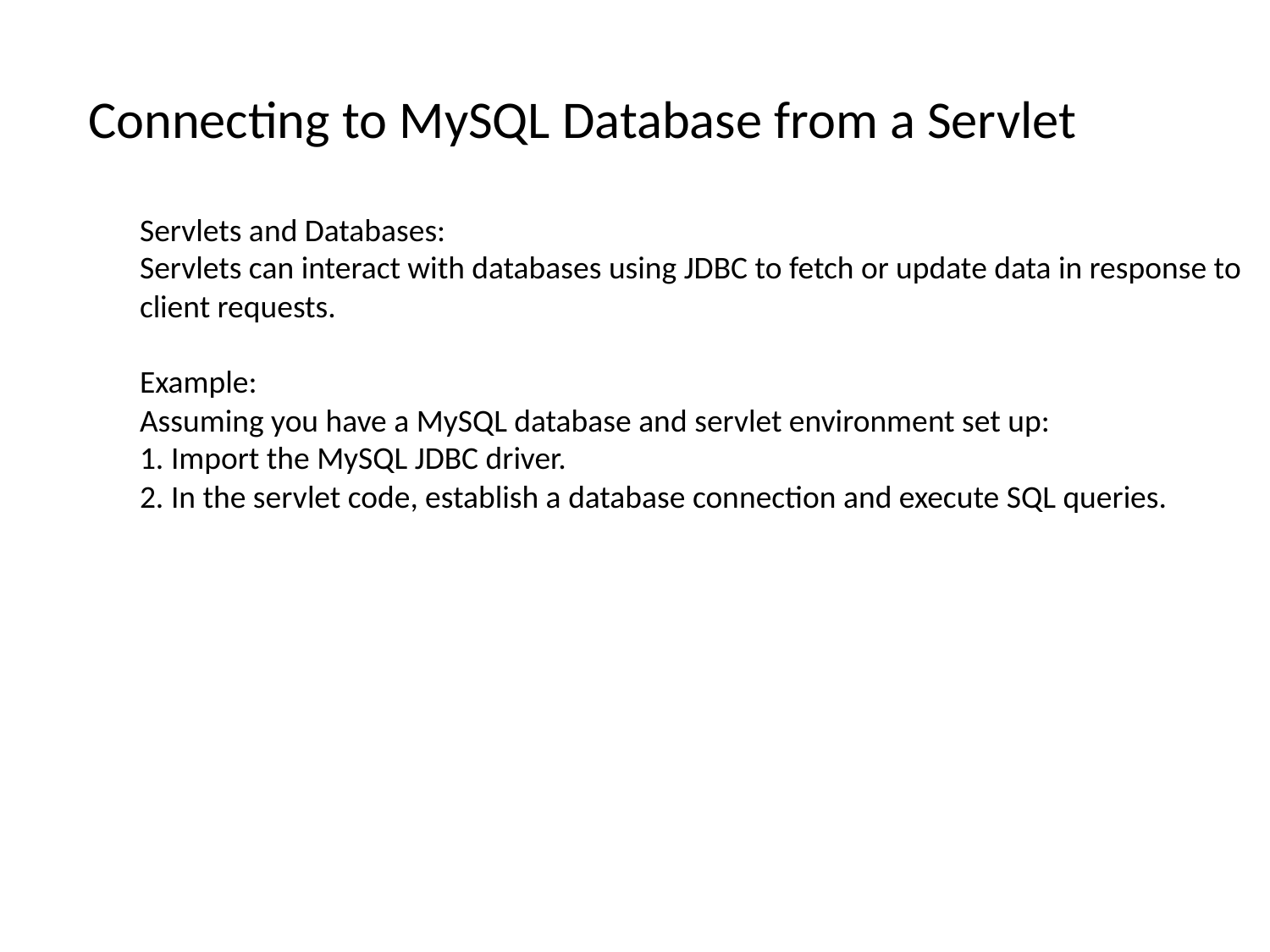

# Connecting to MySQL Database from a Servlet

Servlets and Databases:
Servlets can interact with databases using JDBC to fetch or update data in response to client requests.
Example:
Assuming you have a MySQL database and servlet environment set up:
1. Import the MySQL JDBC driver.
2. In the servlet code, establish a database connection and execute SQL queries.